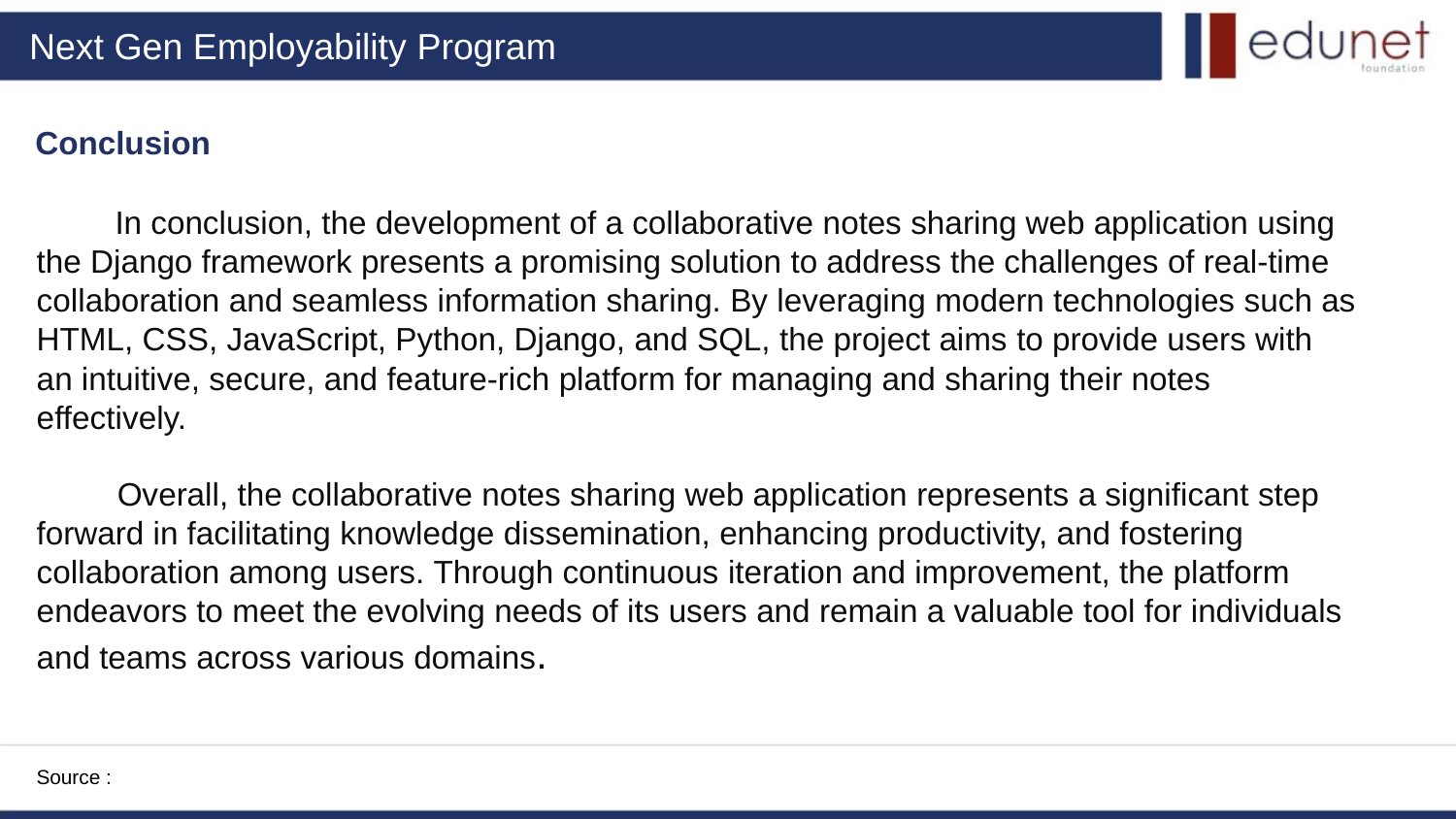

Next Gen Employability Program
Conclusion
In conclusion, the development of a collaborative notes sharing web application using
the Django framework presents a promising solution to address the challenges of real-time
collaboration and seamless information sharing. By leveraging modern technologies such as
HTML, CSS, JavaScript, Python, Django, and SQL, the project aims to provide users with
an intuitive, secure, and feature-rich platform for managing and sharing their notes
effectively.
Overall, the collaborative notes sharing web application represents a significant step
forward in facilitating knowledge dissemination, enhancing productivity, and fostering
collaboration among users. Through continuous iteration and improvement, the platform
endeavors to meet the evolving needs of its users and remain a valuable tool for individuals
and teams across various domains.
Source :